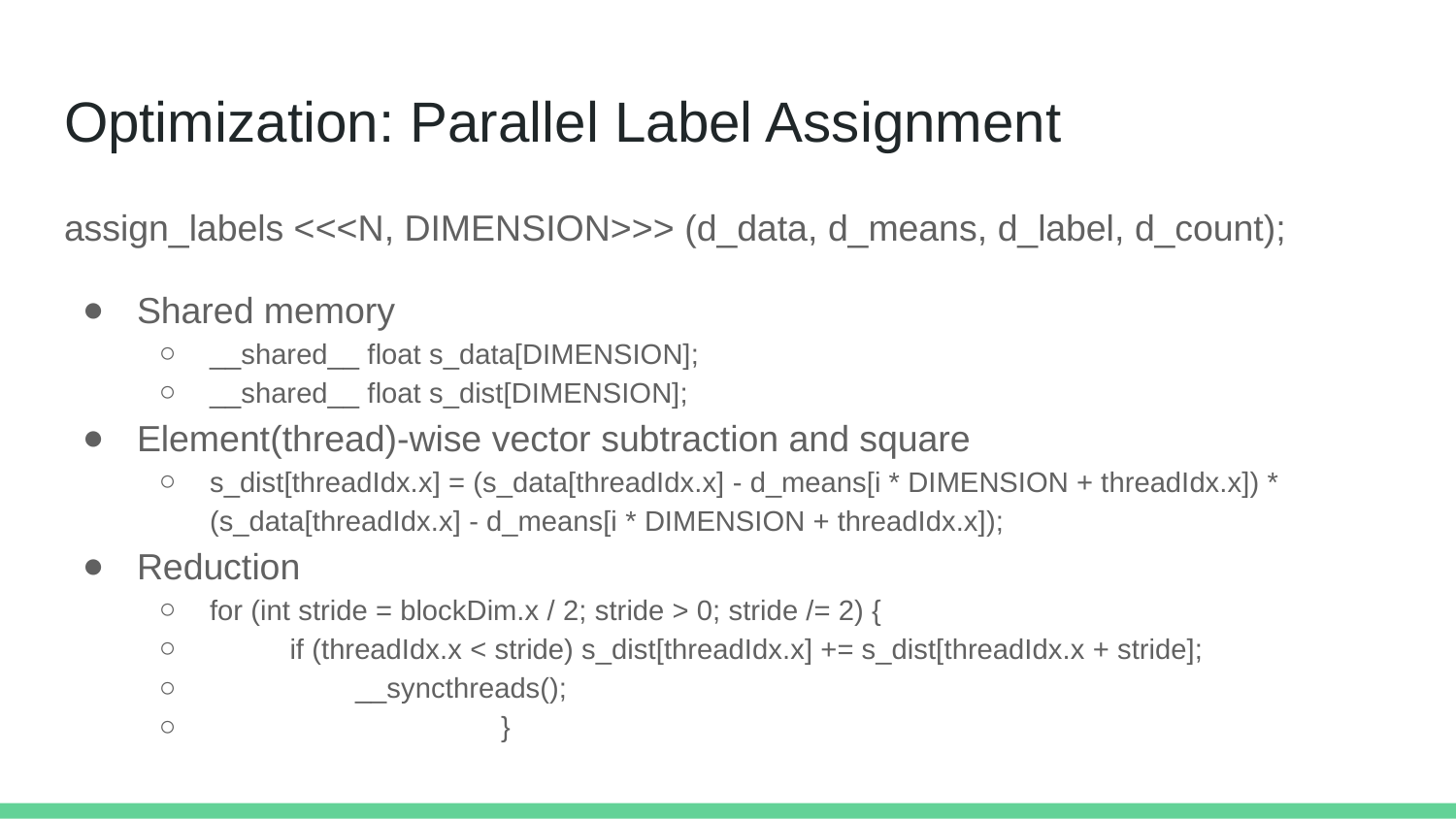

# Optimization: Parallel Label Assignment
assign_labels <<<N, DIMENSION>>> (d_data, d_means, d_label, d_count);
Shared memory
__shared__ float s_data[DIMENSION];
__shared__ float s_dist[DIMENSION];
Element(thread)-wise vector subtraction and square
s_dist[threadIdx.x] = (s_data[threadIdx.x] - d_means[i * DIMENSION + threadIdx.x]) * (s_data[threadIdx.x] - d_means[i * DIMENSION + threadIdx.x]);
Reduction
for (int stride = blockDim.x / 2; stride > 0; stride /= 2) {
          if (threadIdx.x < stride) s_dist[threadIdx.x] += s_dist[threadIdx.x + stride];
	__syncthreads();
		}